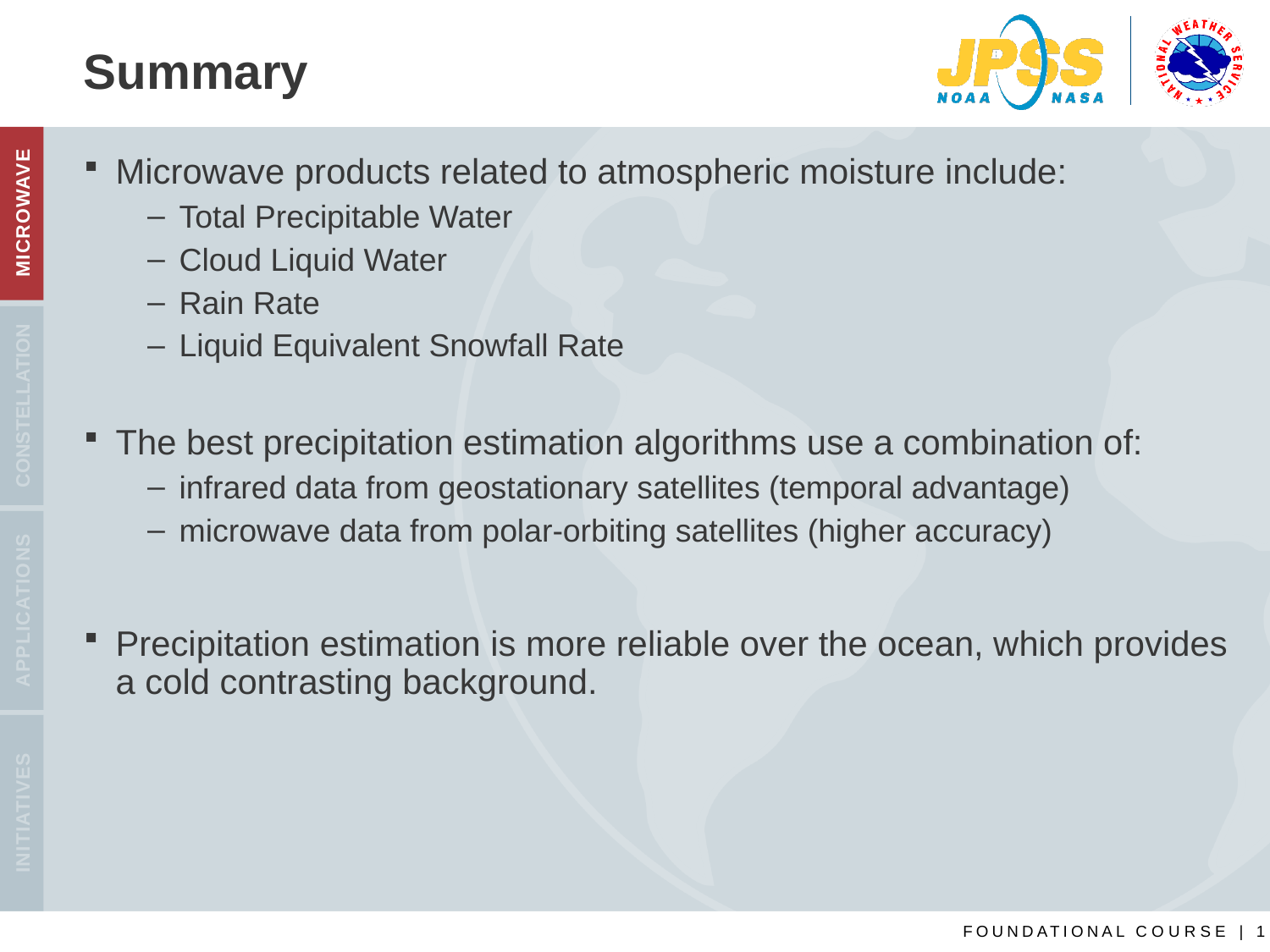

# Summary
Microwave products related to atmospheric moisture include:
Total Precipitable Water
Cloud Liquid Water
Rain Rate
Liquid Equivalent Snowfall Rate

The best precipitation estimation algorithms use a combination of:
infrared data from geostationary satellites (temporal advantage)
microwave data from polar-orbiting satellites (higher accuracy)

Precipitation estimation is more reliable over the ocean, which provides a cold contrasting background.